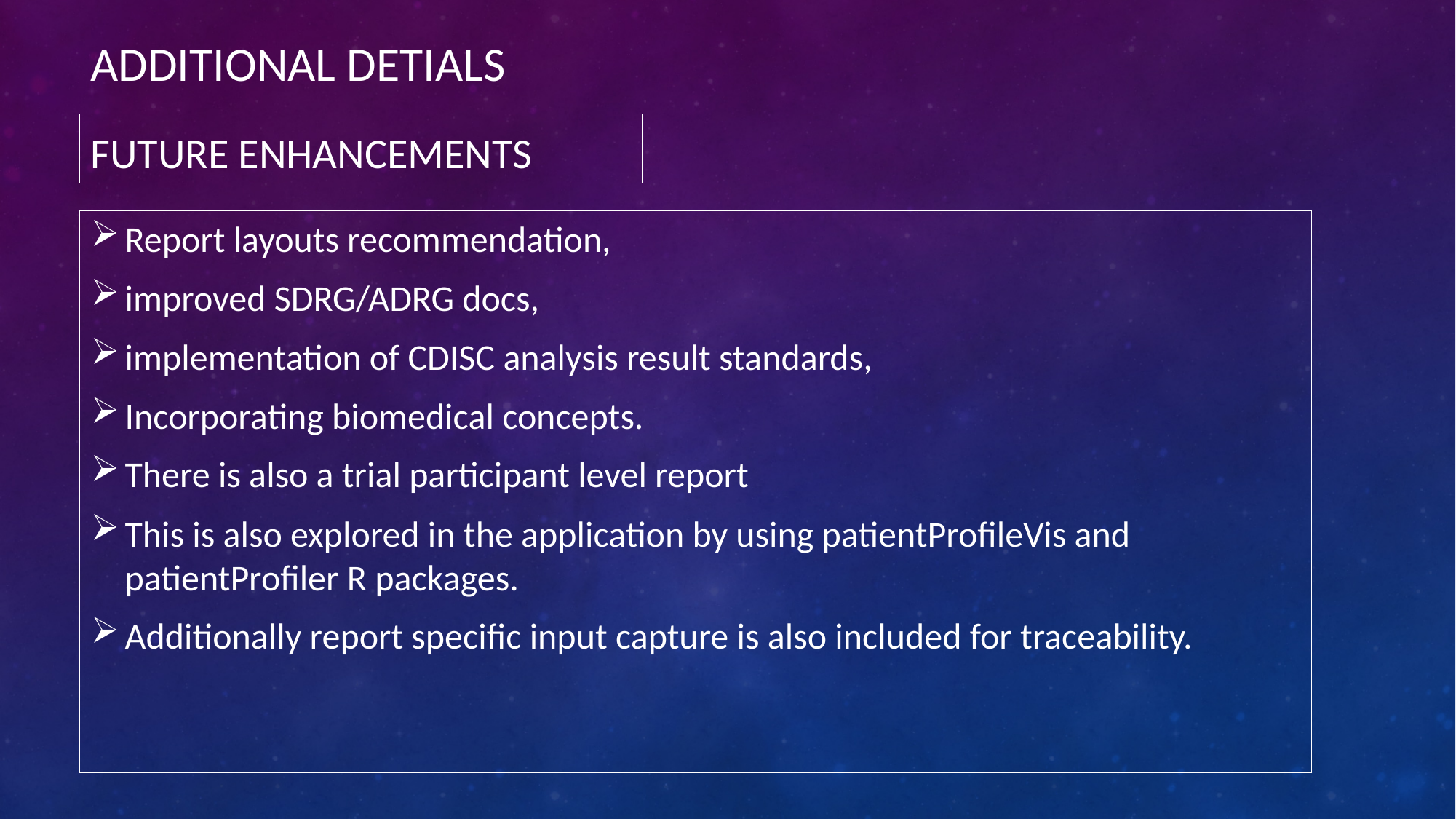

# ADDITIONAL DETIALS
FUTURE ENHANCEMENTS
Report layouts recommendation,
improved SDRG/ADRG docs,
implementation of CDISC analysis result standards,
Incorporating biomedical concepts.
There is also a trial participant level report
This is also explored in the application by using patientProfileVis and patientProfiler R packages.
Additionally report specific input capture is also included for traceability.